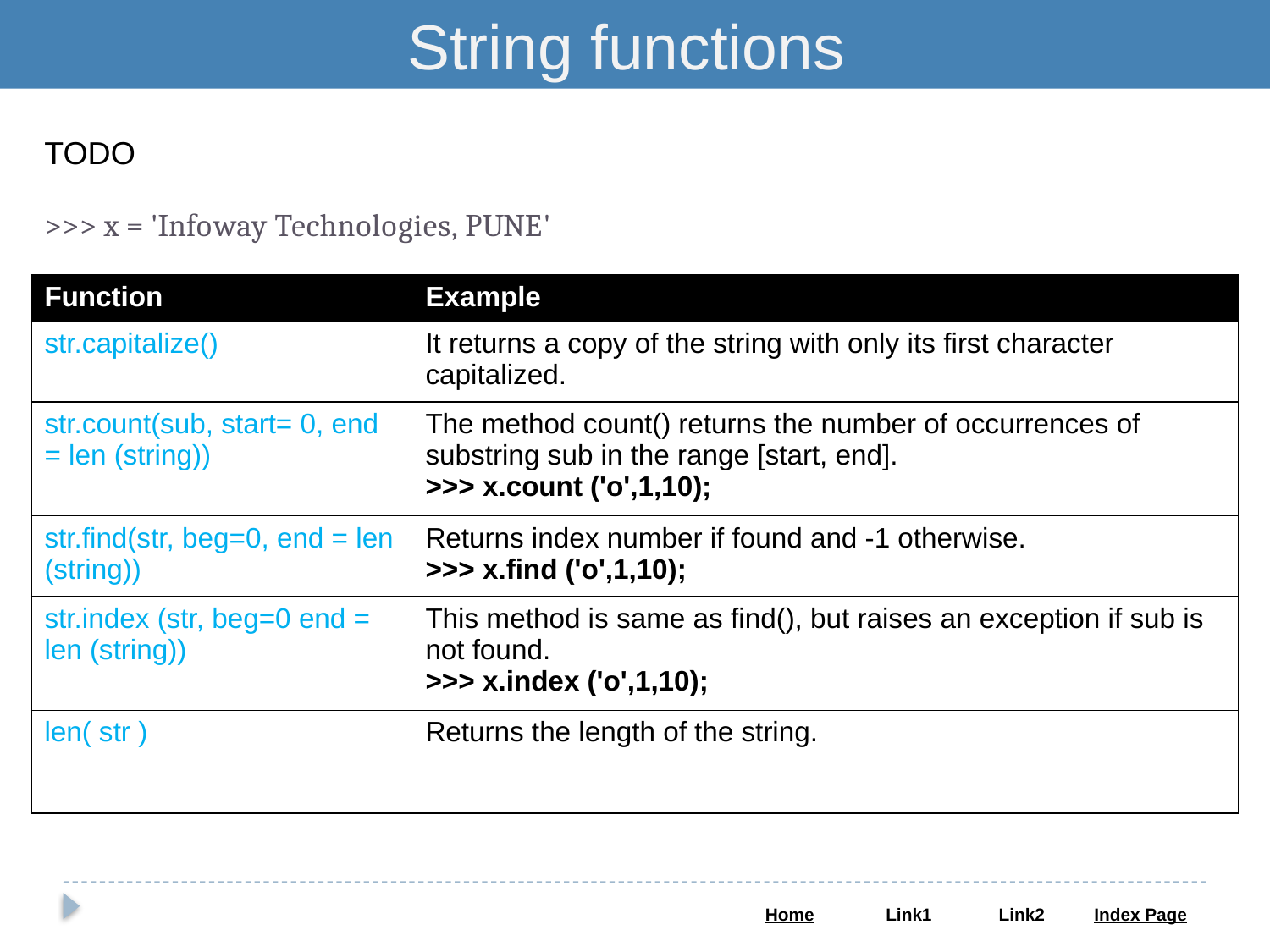

String functions
TODO
>>> x = 'Infoway Technologies, PUNE'
| Function | Example |
| --- | --- |
| str.capitalize() | It returns a copy of the string with only its first character capitalized. |
| str.count(sub, start= 0, end = len (string)) | The method count() returns the number of occurrences of substring sub in the range [start, end]. >>> x.count ('o',1,10); |
| str.find(str, beg=0, end = len (string)) | Returns index number if found and -1 otherwise. >>> x.find ('o',1,10); |
| str.index (str, beg=0 end = len (string)) | This method is same as find(), but raises an exception if sub is not found. >>> x.index ('o',1,10); |
| len( str ) | Returns the length of the string. |
|  |  |